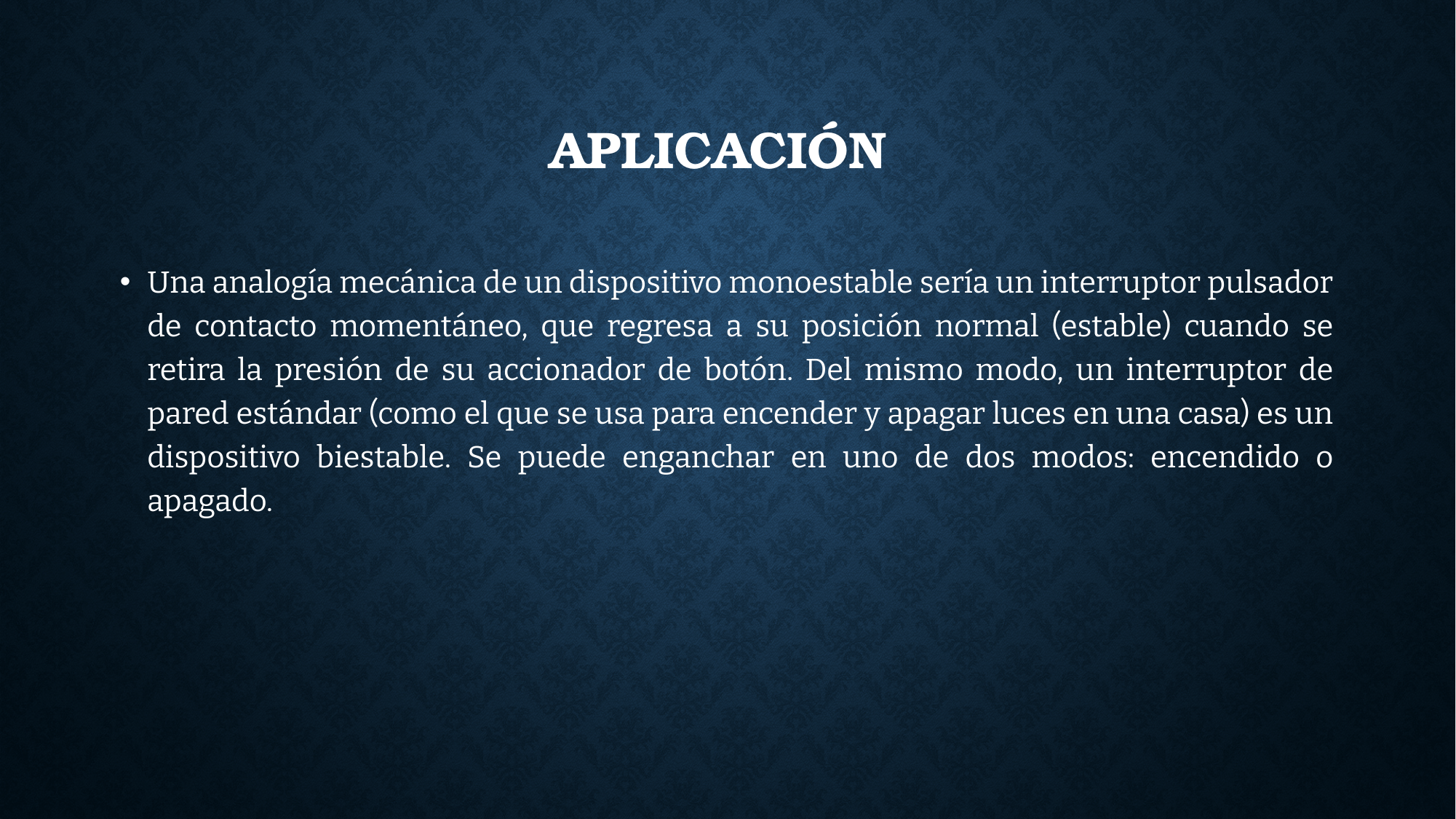

# Aplicación
Una analogía mecánica de un dispositivo monoestable sería un interruptor pulsador de contacto momentáneo, que regresa a su posición normal (estable) cuando se retira la presión de su accionador de botón. Del mismo modo, un interruptor de pared estándar (como el que se usa para encender y apagar luces en una casa) es un dispositivo biestable. Se puede enganchar en uno de dos modos: encendido o apagado.